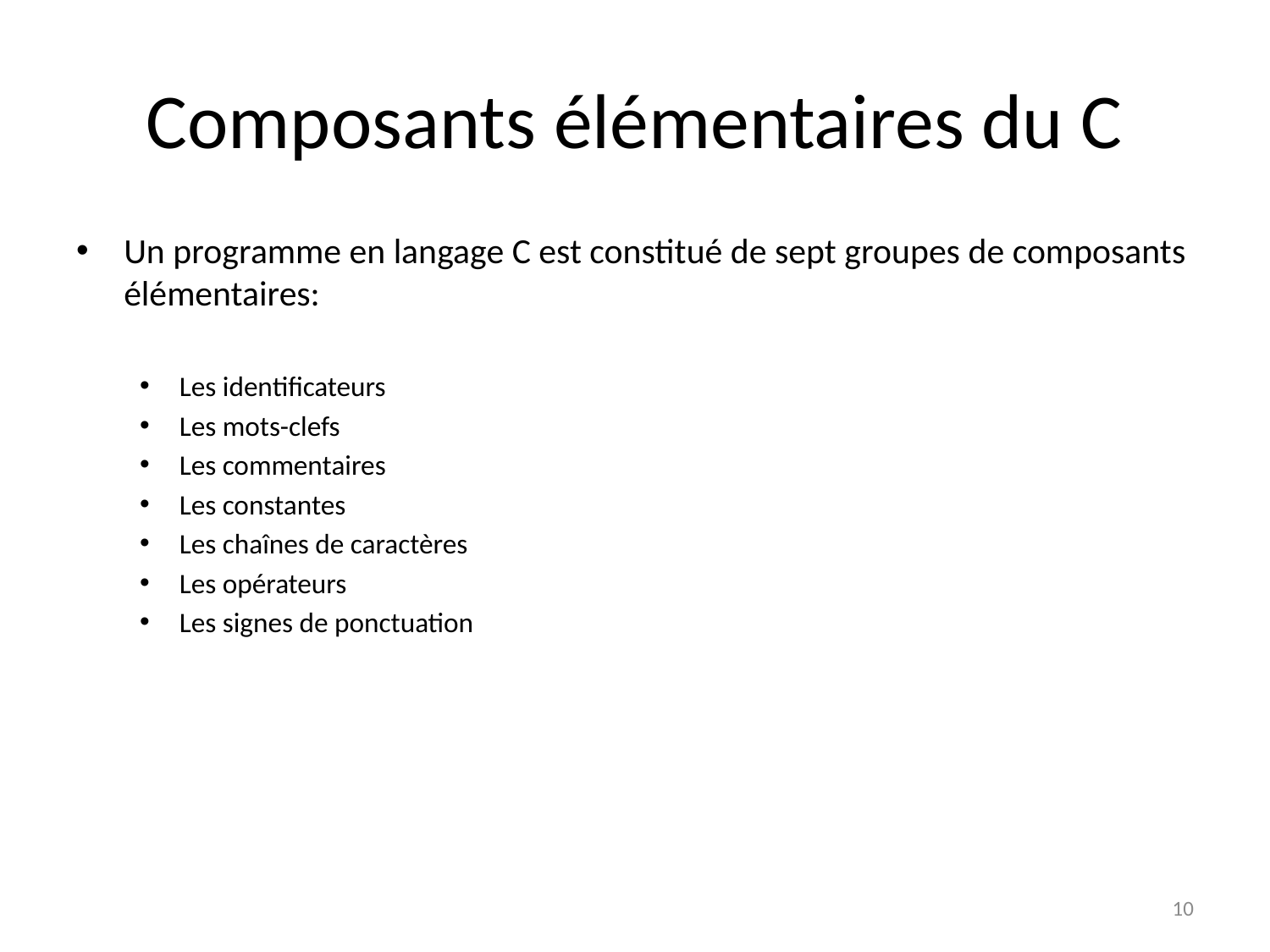

# Composants élémentaires du C
Un programme en langage C est constitué de sept groupes de composants élémentaires:

Les identificateurs
Les mots-clefs
Les commentaires
Les constantes
Les chaînes de caractères
Les opérateurs
Les signes de ponctuation

10